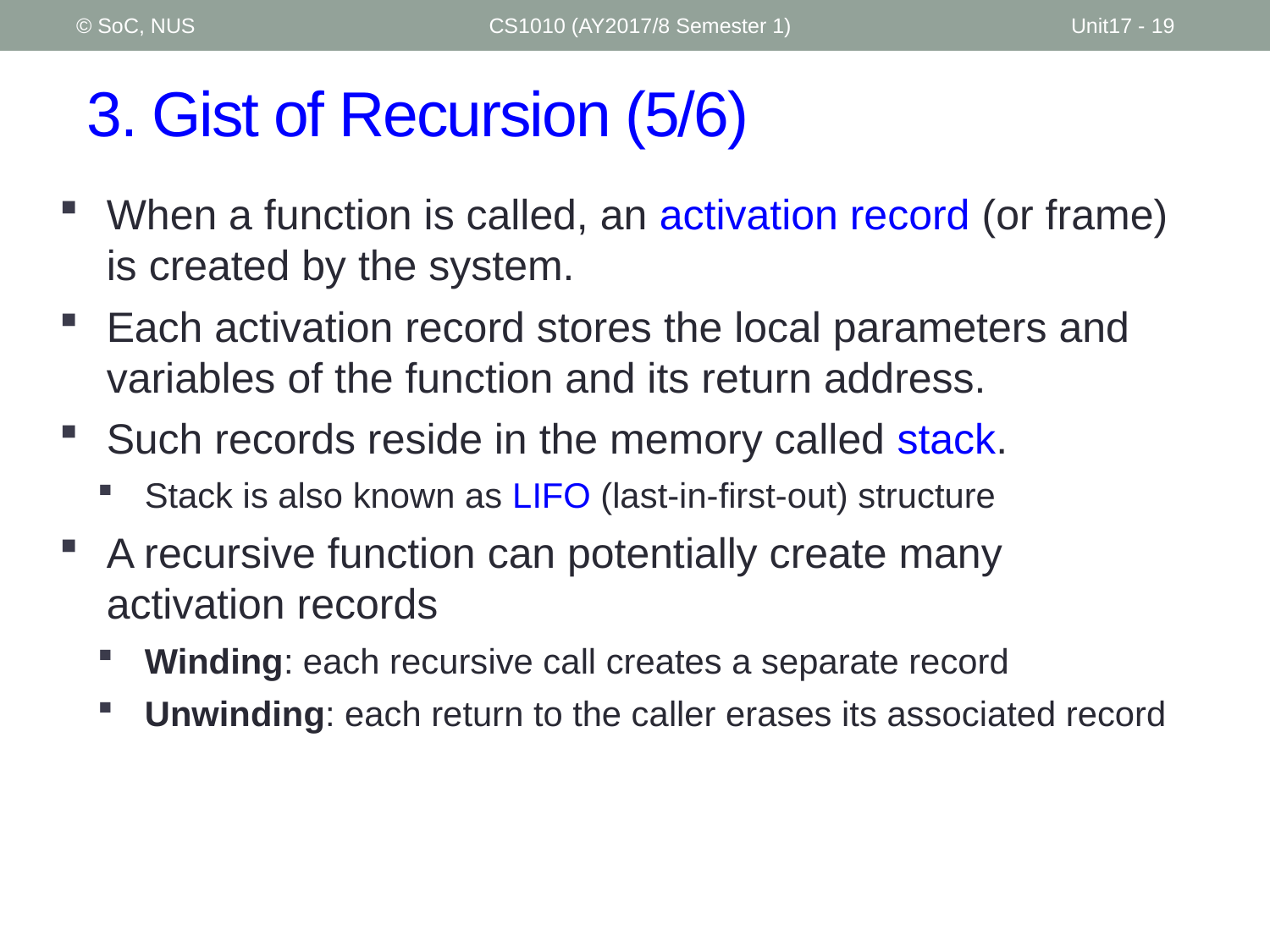

© SoC, NUS
CS1010 (AY2017/8 Semester 1)
Unit17 - 19
# 3. Gist of Recursion (5/6)
When a function is called, an activation record (or frame) is created by the system.
Each activation record stores the local parameters and variables of the function and its return address.
Such records reside in the memory called stack.
Stack is also known as LIFO (last-in-first-out) structure
A recursive function can potentially create many activation records
Winding: each recursive call creates a separate record
Unwinding: each return to the caller erases its associated record